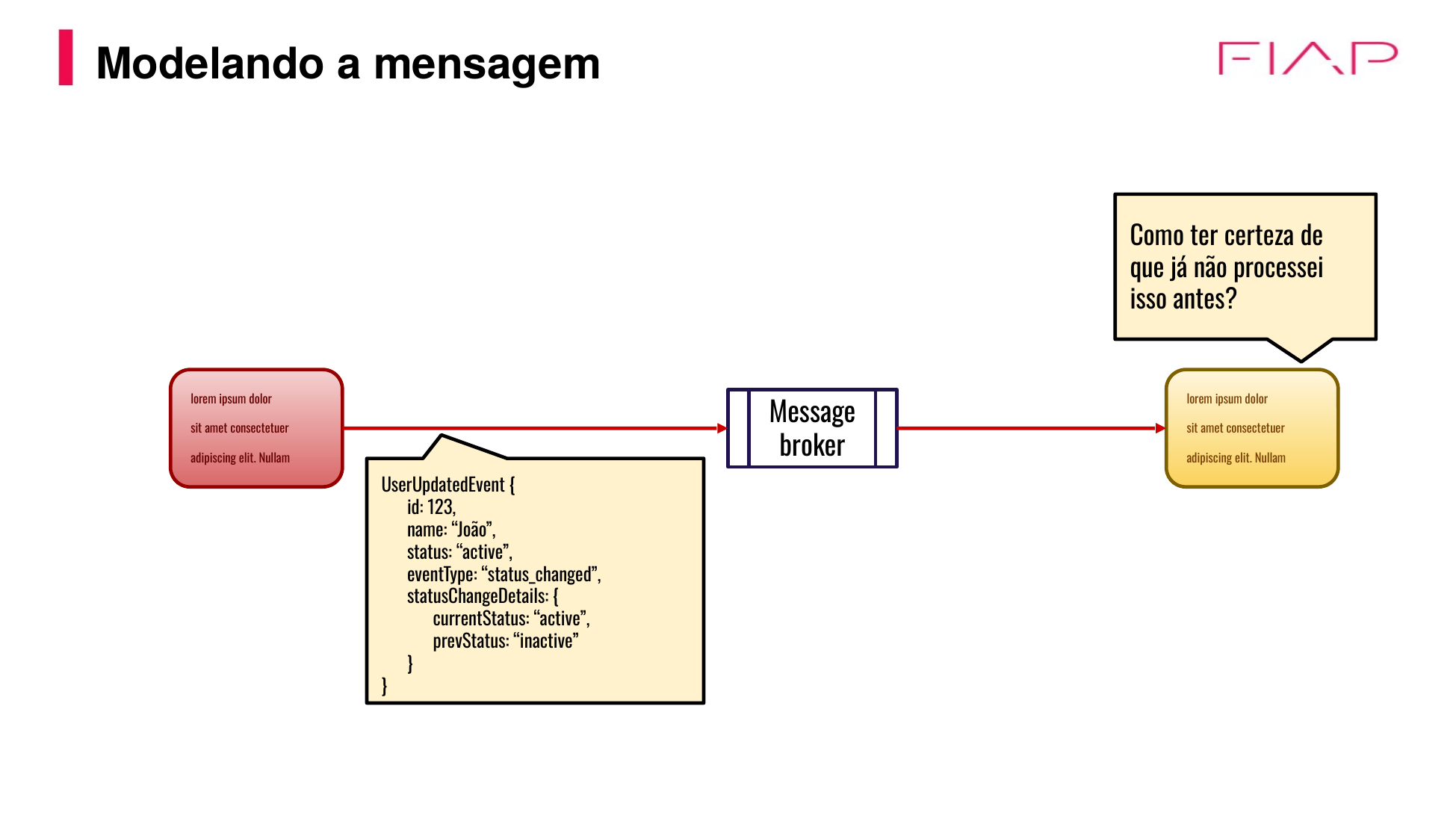

Modelando a mensagem
Como ter certeza de que já não processei isso antes?
lorem ipsum dolor

sit amet consectetuer

adipiscing elit. Nullam
lorem ipsum dolor

sit amet consectetuer

adipiscing elit. Nullam
Message broker
UserUpdatedEvent {
      id: 123,
      name: “João”,
      status: “active”,
      eventType: “status_changed”,
      statusChangeDetails: {
            currentStatus: “active”,
            prevStatus: “inactive”
      }
}